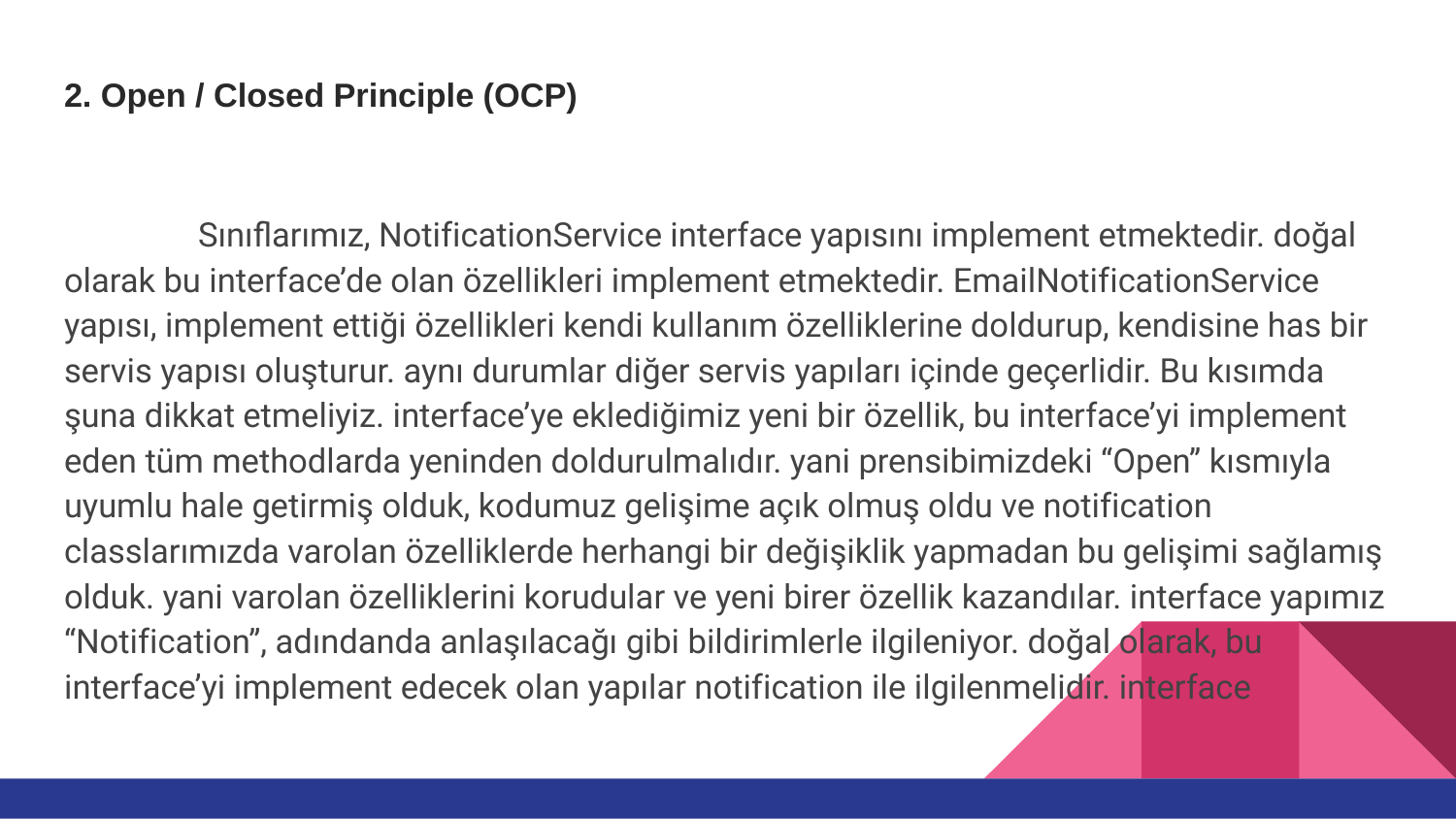

# 2. Open / Closed Principle (OCP)
	Sınıflarımız, NotificationService interface yapısını implement etmektedir. doğal olarak bu interface’de olan özellikleri implement etmektedir. EmailNotificationService yapısı, implement ettiği özellikleri kendi kullanım özelliklerine doldurup, kendisine has bir servis yapısı oluşturur. aynı durumlar diğer servis yapıları içinde geçerlidir. Bu kısımda şuna dikkat etmeliyiz. interface’ye eklediğimiz yeni bir özellik, bu interface’yi implement eden tüm methodlarda yeninden doldurulmalıdır. yani prensibimizdeki “Open” kısmıyla uyumlu hale getirmiş olduk, kodumuz gelişime açık olmuş oldu ve notification classlarımızda varolan özelliklerde herhangi bir değişiklik yapmadan bu gelişimi sağlamış olduk. yani varolan özelliklerini korudular ve yeni birer özellik kazandılar. interface yapımız “Notification”, adındanda anlaşılacağı gibi bildirimlerle ilgileniyor. doğal olarak, bu interface’yi implement edecek olan yapılar notification ile ilgilenmelidir. interface